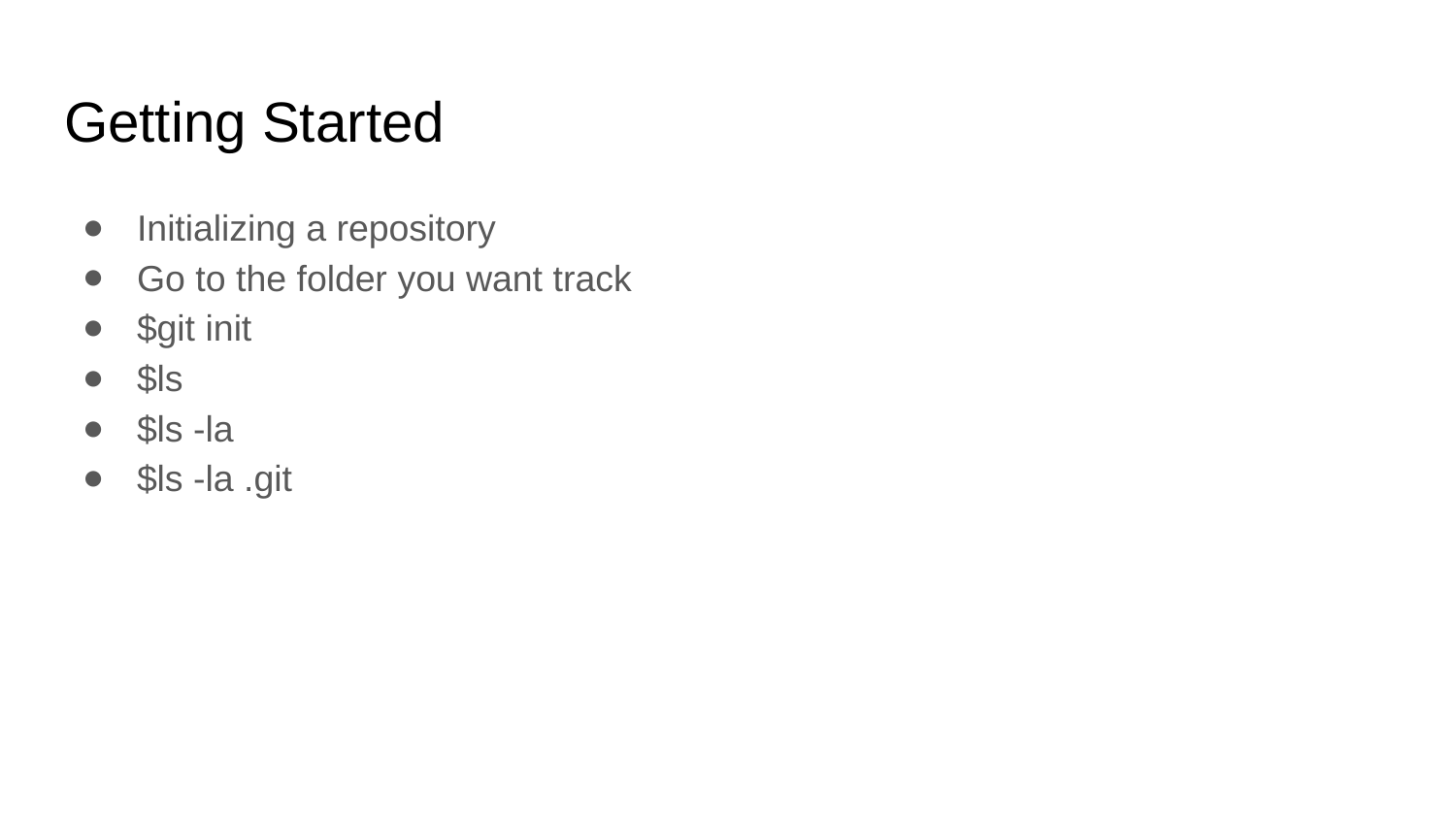

# Getting Started
Initializing a repository
Go to the folder you want track
$git init
$ls
$ls -la
$ls -la .git